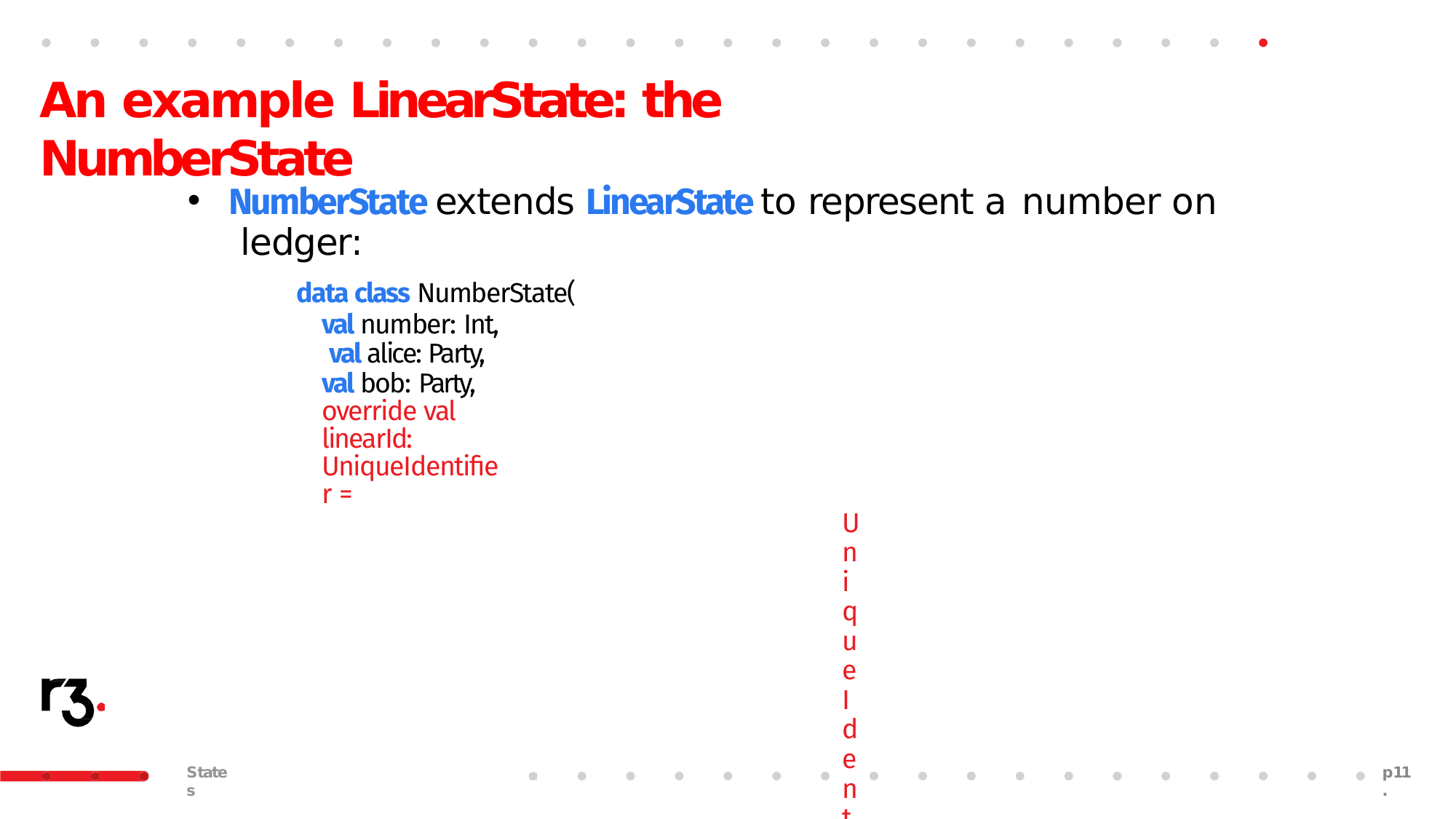

# An example LinearState: the NumberState
NumberState extends LinearState to represent a number on  ledger:
data class NumberState(
val number: Int,  val alice: Party,  val bob: Party,
override val linearId: UniqueIdentifier =
UniqueIdentifier()
) : LinearState {

override val contract = NumberContract()

override val participants  get() = listOf(alice, bob)

}
States
p11.